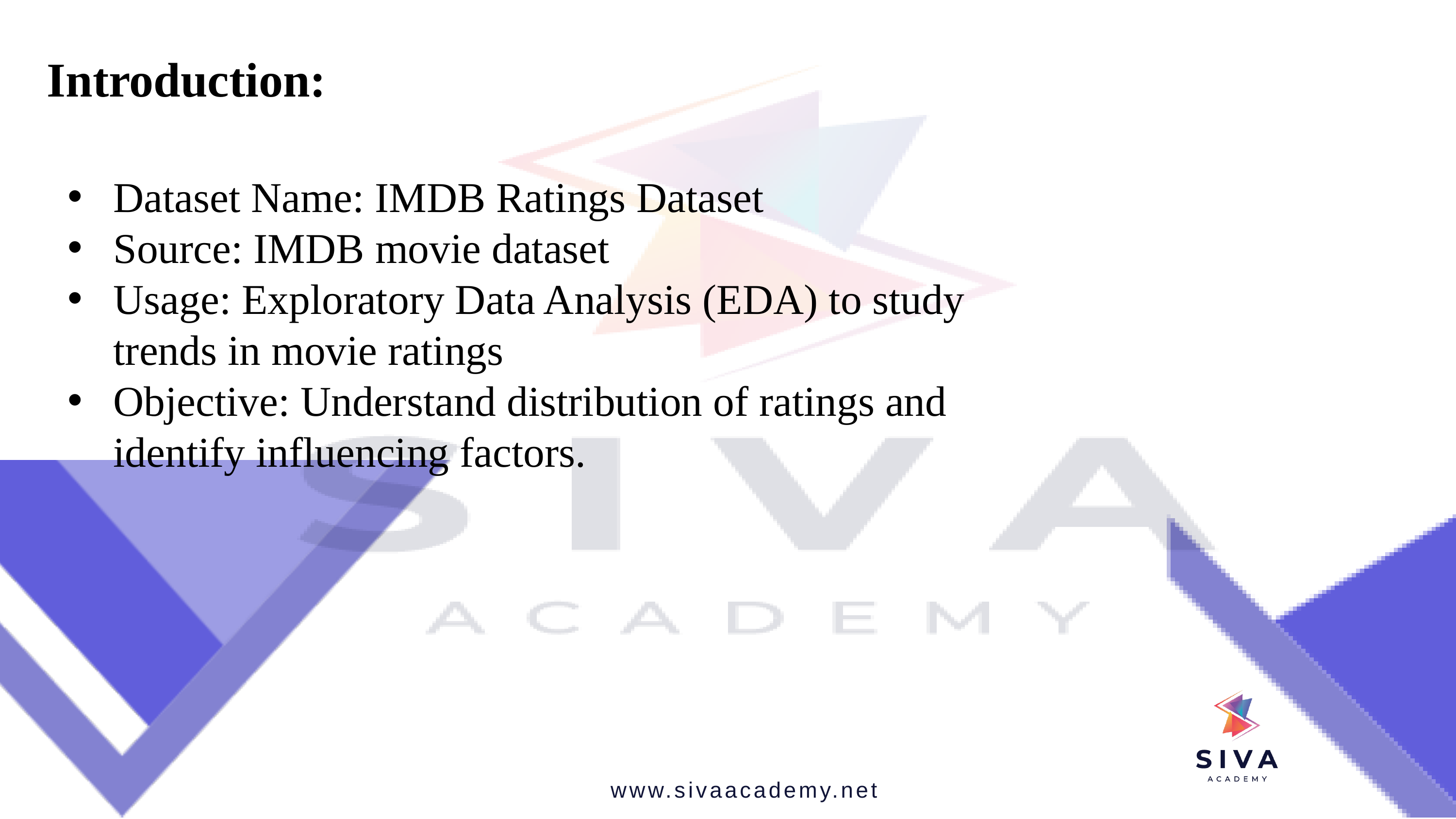

Introduction:

Dataset Name: IMDB Ratings Dataset
Source: IMDB movie dataset
Usage: Exploratory Data Analysis (EDA) to study  trends in movie ratings
Objective: Understand distribution of ratings and identify influencing factors.

www.sivaacademy.net